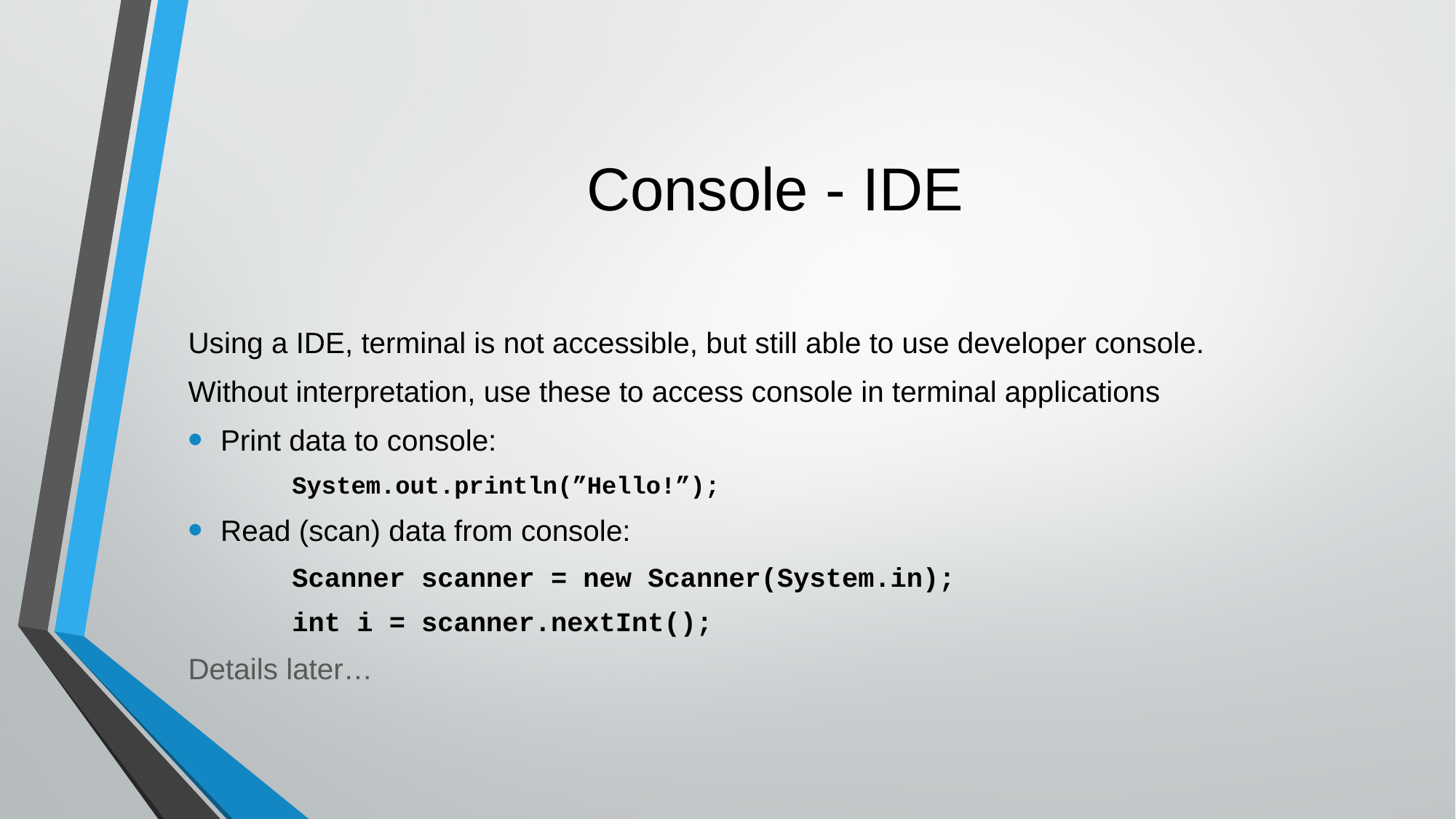

# Console - IDE
Using a IDE, terminal is not accessible, but still able to use developer console.
Without interpretation, use these to access console in terminal applications
Print data to console:
System.out.println(”Hello!”);
Read (scan) data from console:
Scanner scanner = new Scanner(System.in);
int i = scanner.nextInt();
Details later…